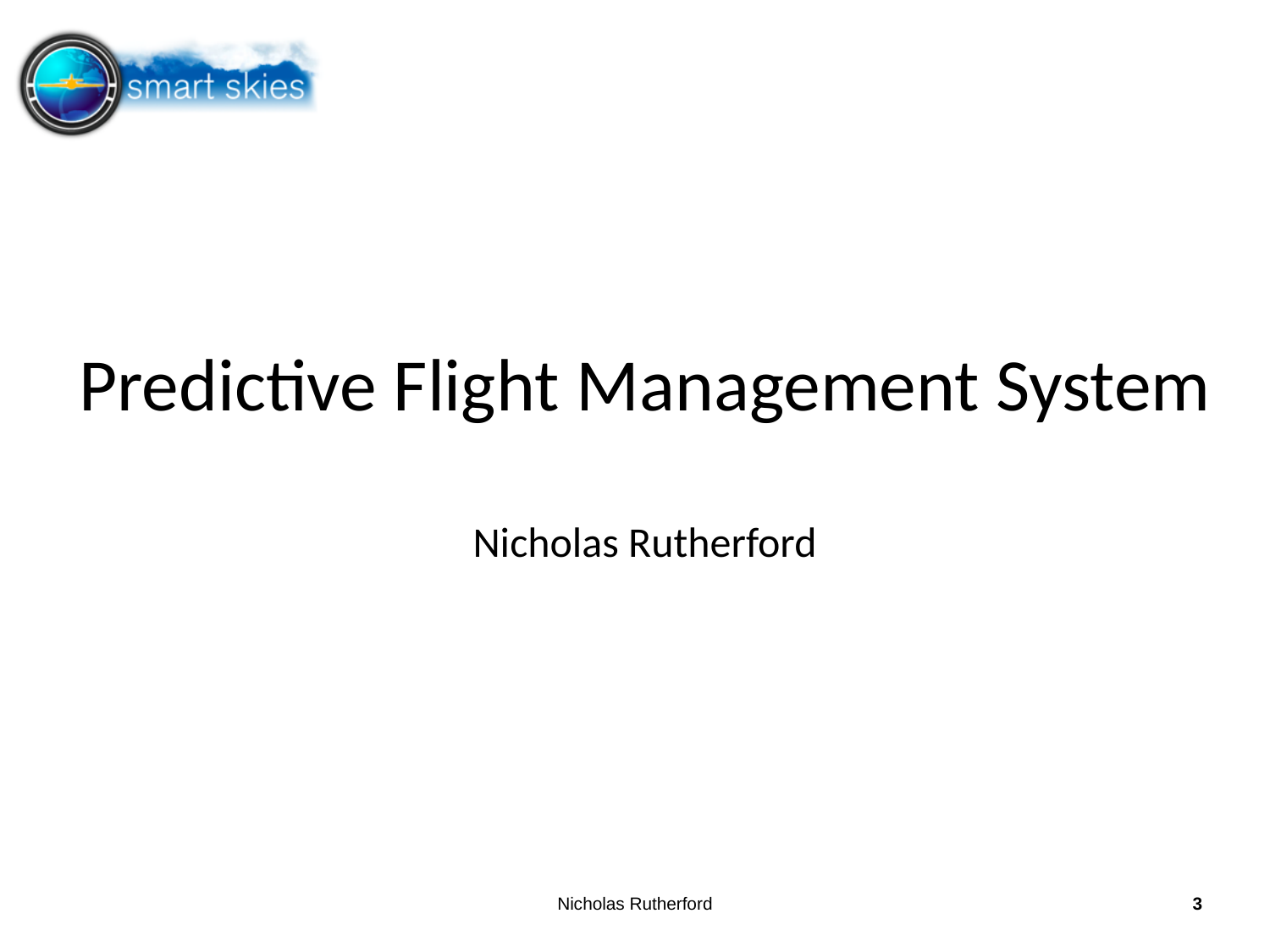

# Predictive Flight Management System Nicholas Rutherford
Nicholas Rutherford
3